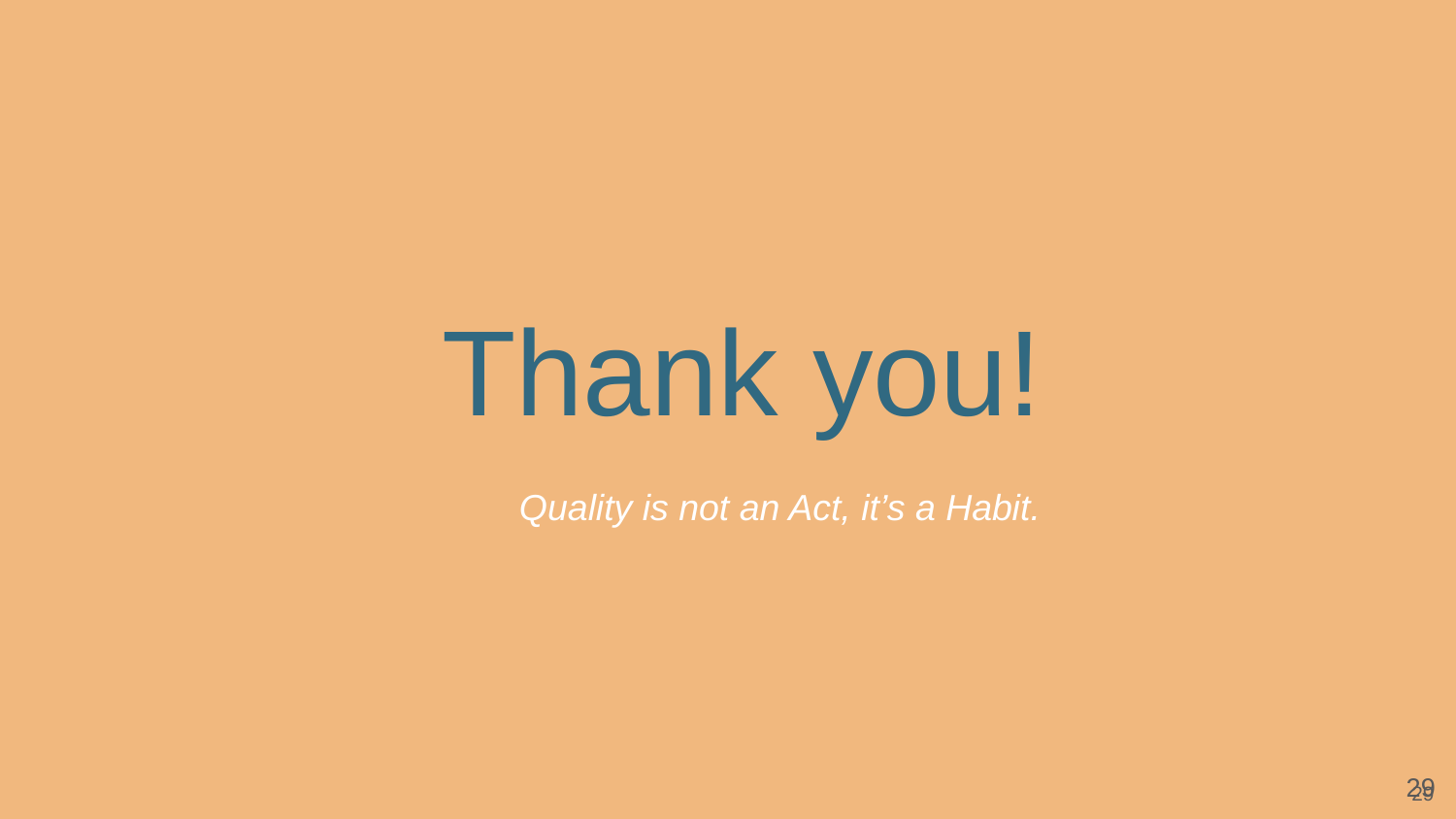

# Thank you!
          Quality is not an Act, it’s a Habit.

29